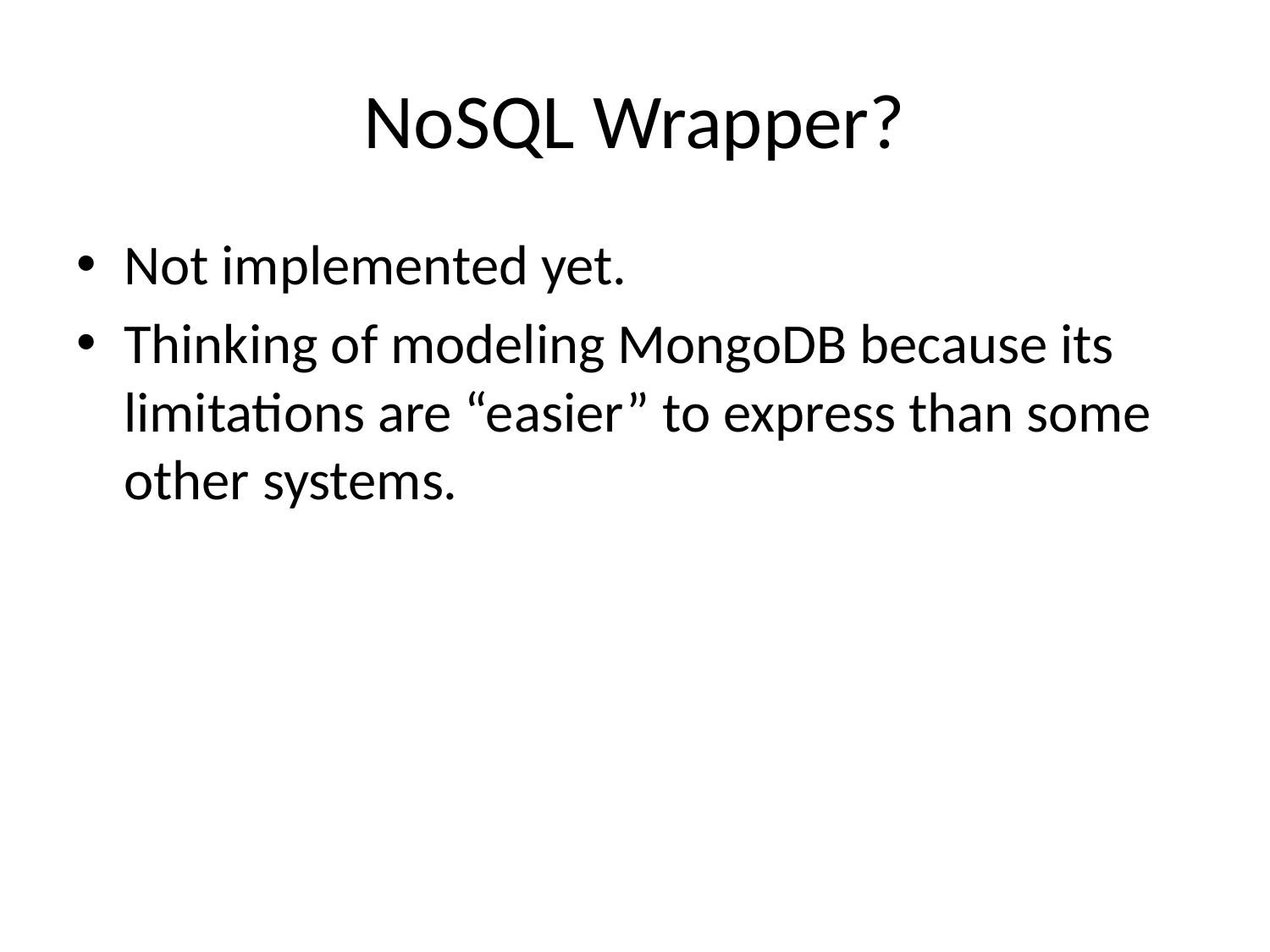

# NoSQL Wrapper?
Not implemented yet.
Thinking of modeling MongoDB because its limitations are “easier” to express than some other systems.